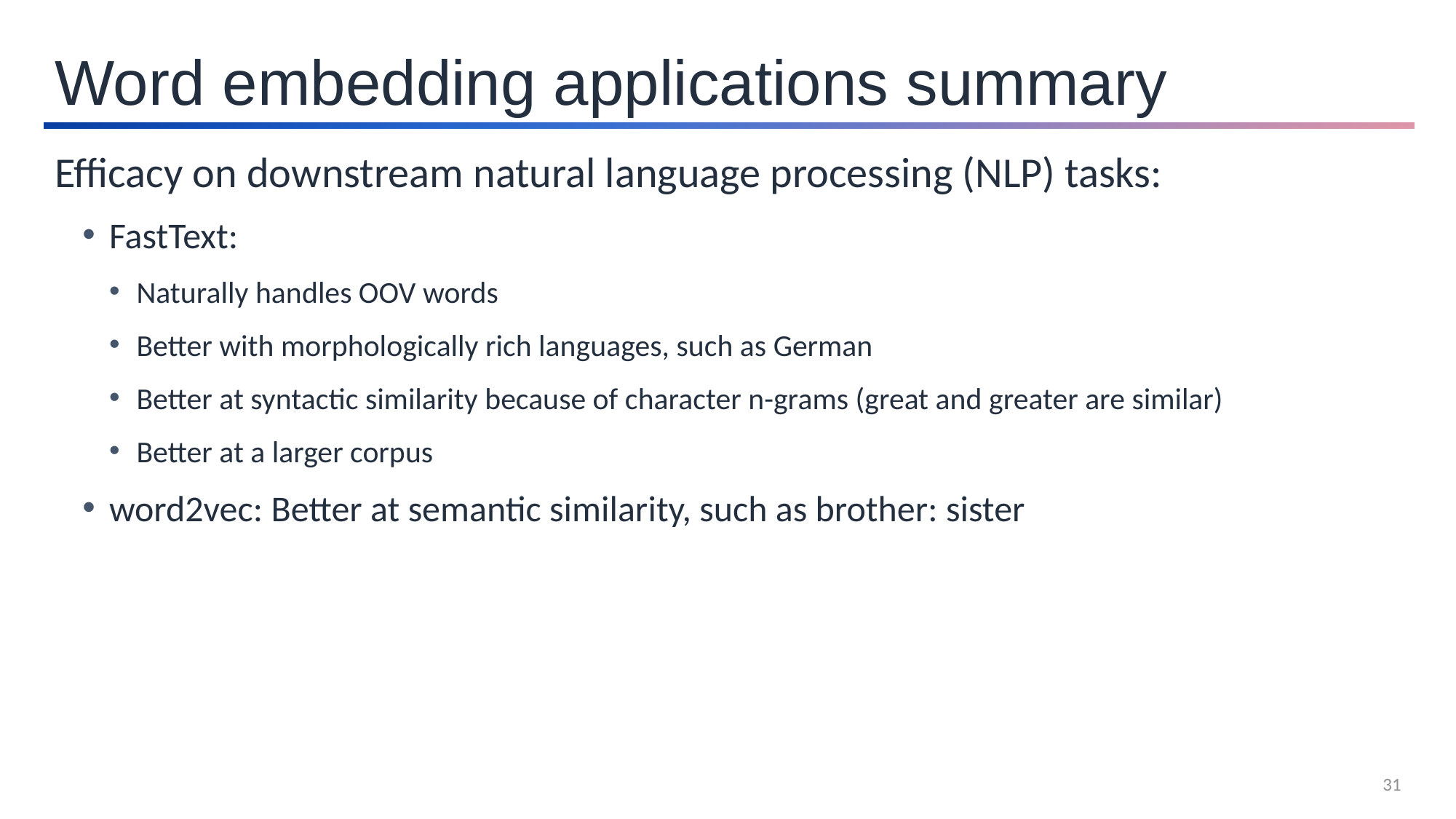

Word embedding applications summary
Efficacy on downstream natural language processing (NLP) tasks:
FastText:
Naturally handles OOV words
Better with morphologically rich languages, such as German
Better at syntactic similarity because of character n-grams (great and greater are similar)
Better at a larger corpus
word2vec: Better at semantic similarity, such as brother: sister
31